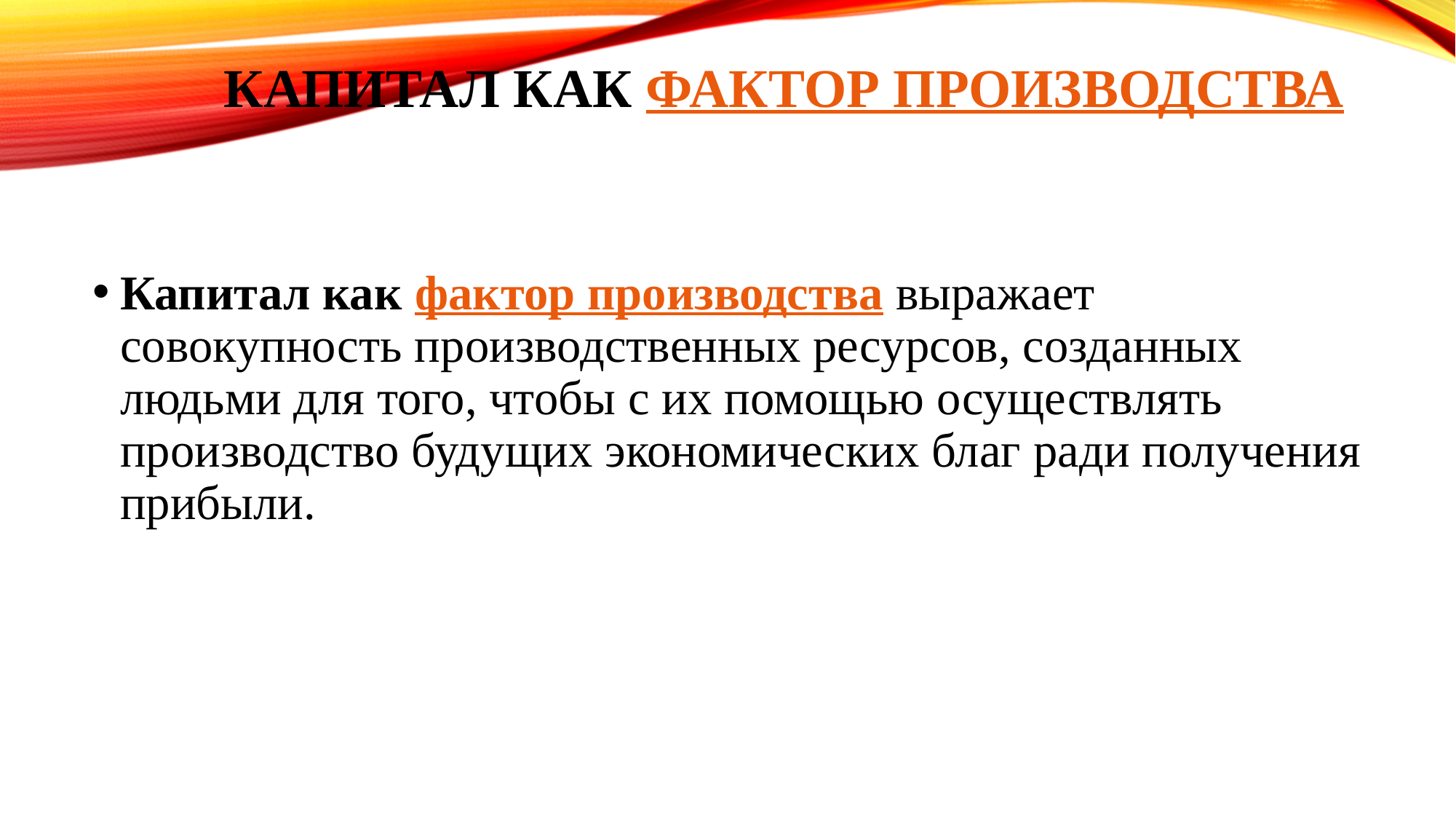

# Капитал как фактор производства
Капитал как фактор производства выражает совокупность производственных ресурсов, созданных людьми для того, чтобы с их помощью осуществлять производство будущих экономических благ ради получения прибыли.